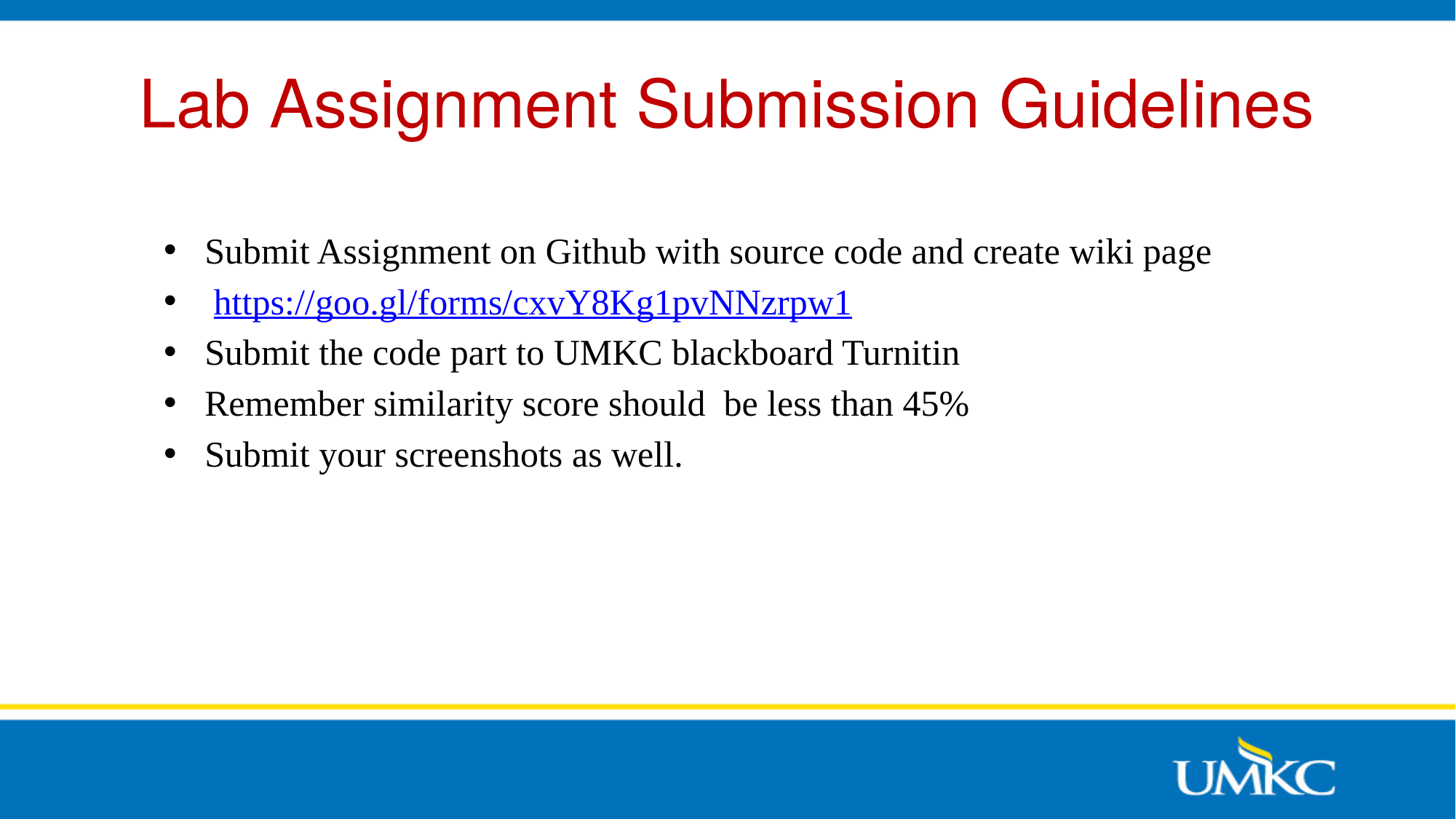

# Lab Assignment Submission Guidelines
Submit Assignment on Github with source code and create wiki page
 https://goo.gl/forms/cxvY8Kg1pvNNzrpw1
Submit the code part to UMKC blackboard Turnitin
Remember similarity score should  be less than 45%
Submit your screenshots as well.